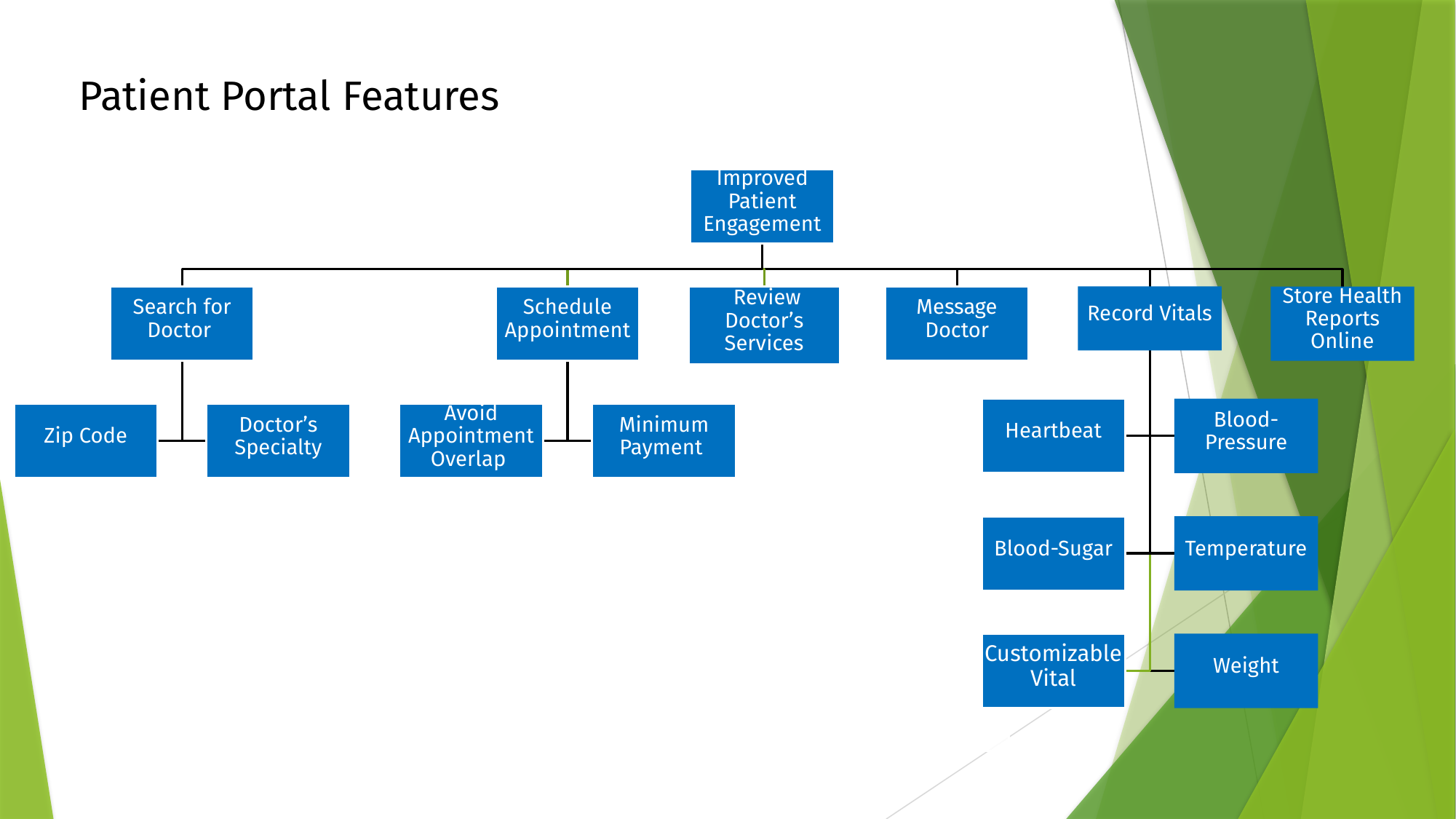

Improved Patient Engagement

Search for Doctor

Zip Code

Doctor’s Specialty

Schedule Appointment

Avoid Appointment Overlap

Minimum Payment

 Review Doctor’s Services

Message Doctor

Record Vitals

Heartbeat

Blood-Pressure

Blood-Sugar

Temperature

Customizable Vital

Weight

Store Health Reports Online

# Patient Portal Features